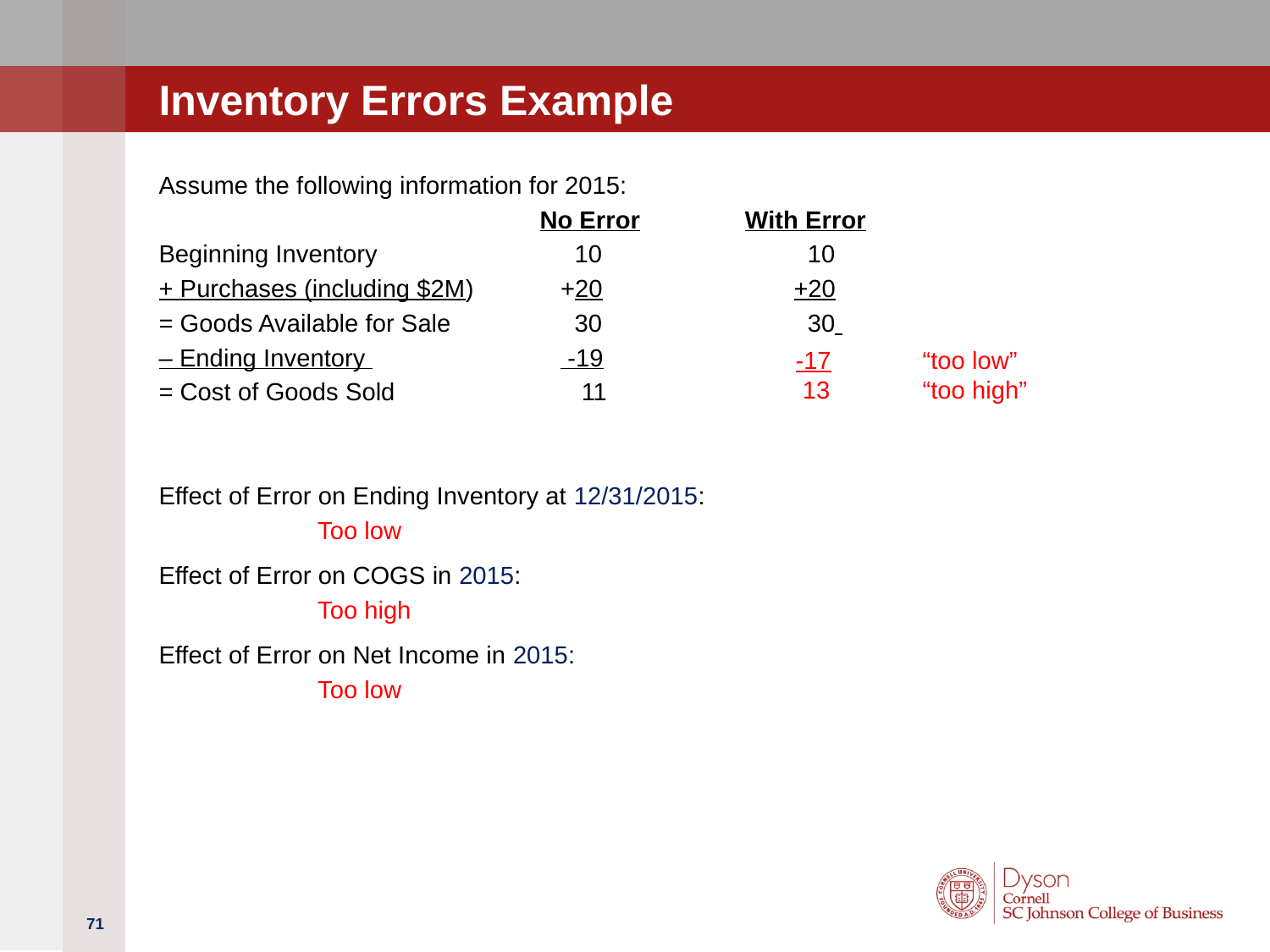

# Inventory Errors Example
Assume the following information for 2015:
		  	No Error               With Error
Beginning Inventory 		     10		  10
+ Purchases (including $2M)	   +20	 	+20
= Goods Available for Sale	     30	   	  30
‒ Ending Inventory 		    -19
= Cost of Goods Sold		      11

Effect of Error on Ending Inventory at 12/31/2015:
		Too low
Effect of Error on COGS in 2015:
		Too high
Effect of Error on Net Income in 2015:
		Too low

-17      	“too low”
 13  	“too high”
71